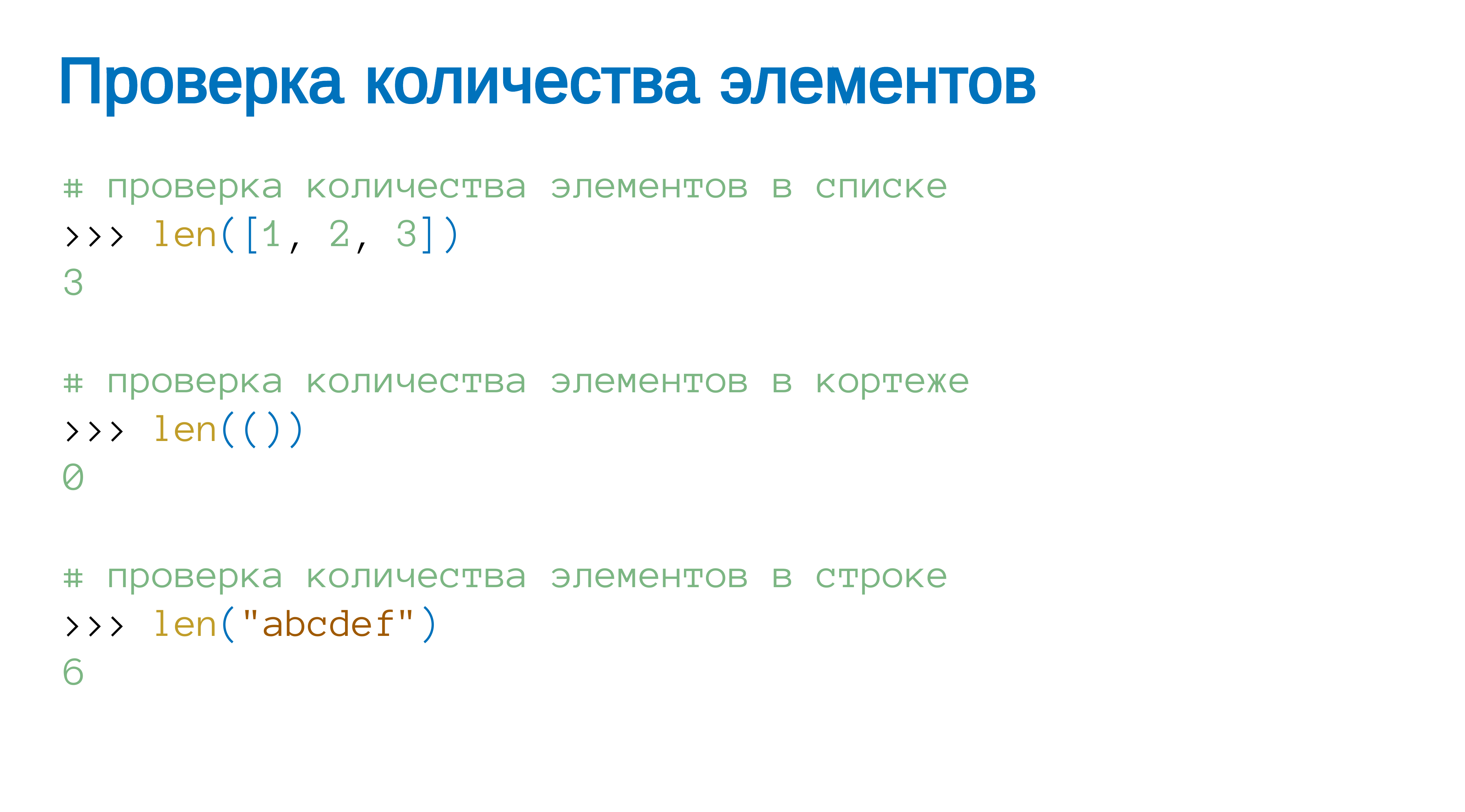

# Проверка количества элементов
# проверка количества элементов в списке
>>> len([1, 2, 3])
3

# проверка количества элементов в кортеже
>>> len(())
0

# проверка количества элементов в строке
>>> len("abcdef")
6
14